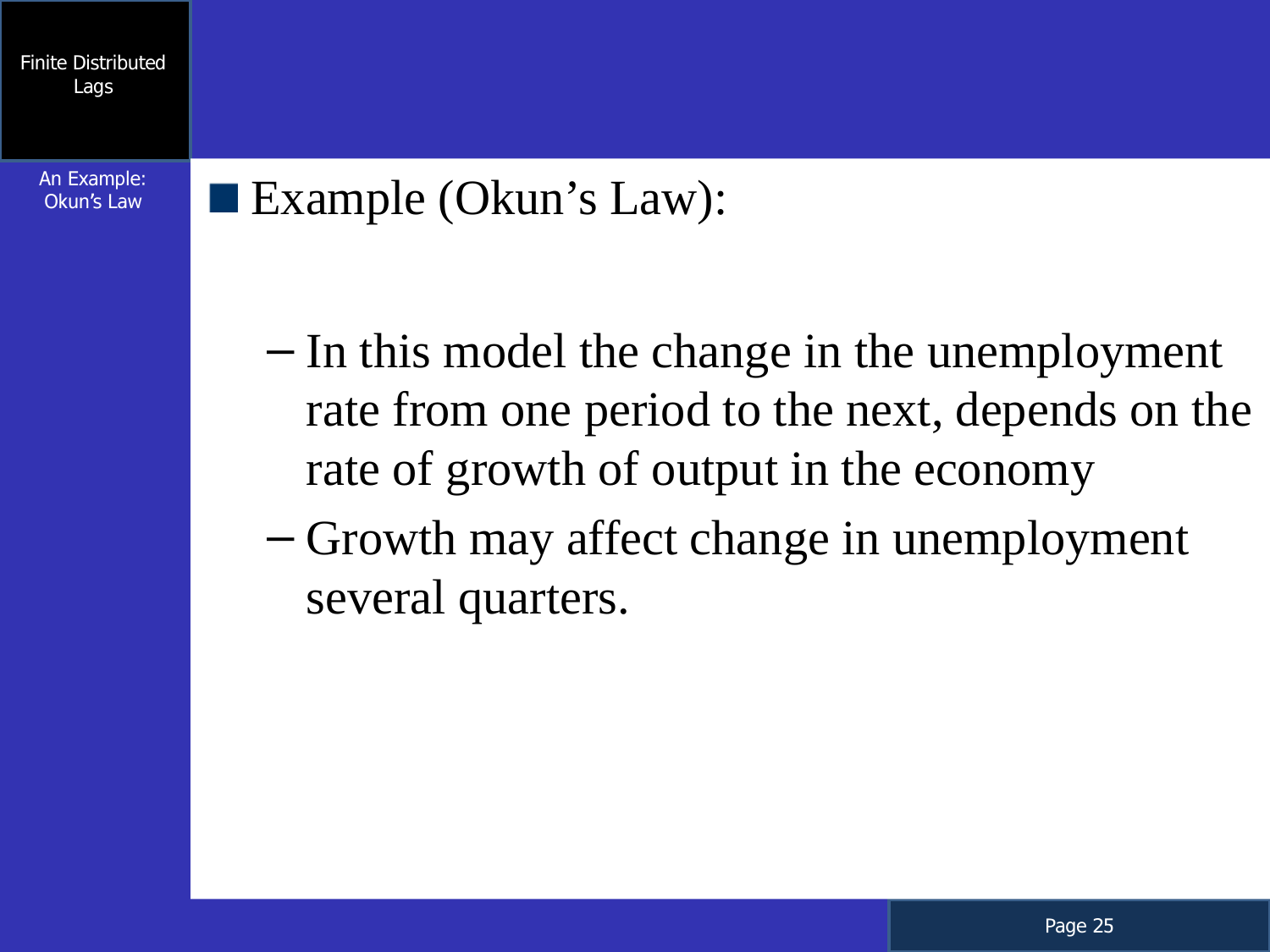

Finite Distributed Lags
Example (Okun’s Law):

In this model the change in the unemployment rate from one period to the next, depends on the rate of growth of output in the economy
Growth may affect change in unemployment several quarters.

An Example: Okun’s Law